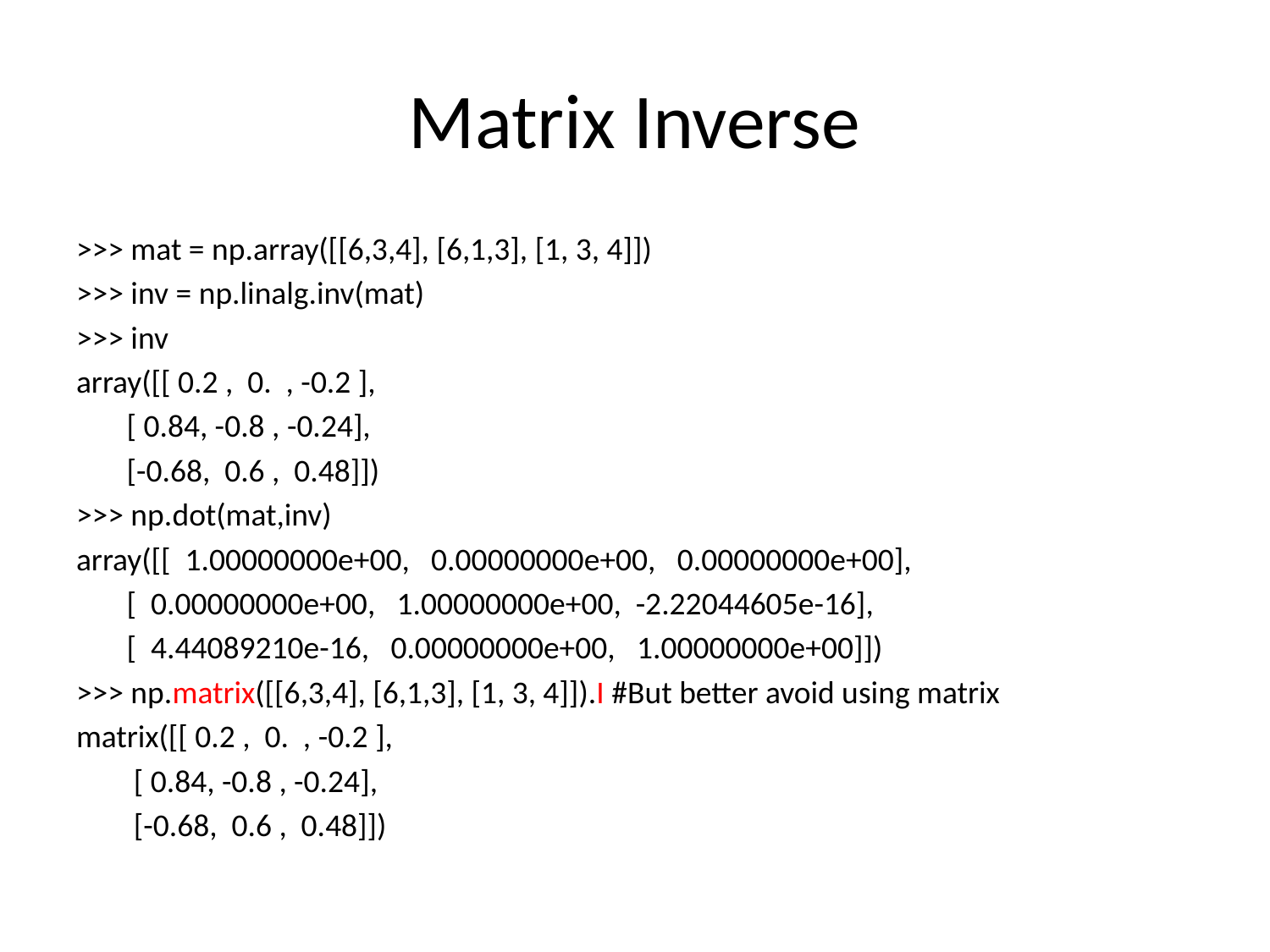

# Matrix Inverse
>>> mat = np.array([[6,3,4], [6,1,3], [1, 3, 4]])
>>> inv = np.linalg.inv(mat)
>>> inv
array([[ 0.2 ,  0.  , -0.2 ],
       [ 0.84, -0.8 , -0.24],
       [-0.68,  0.6 ,  0.48]])
>>> np.dot(mat,inv)
array([[  1.00000000e+00,   0.00000000e+00,   0.00000000e+00],
       [  0.00000000e+00,   1.00000000e+00,  -2.22044605e-16],
       [  4.44089210e-16,   0.00000000e+00,   1.00000000e+00]])
>>> np.matrix([[6,3,4], [6,1,3], [1, 3, 4]]).I #But better avoid using matrix
matrix([[ 0.2 ,  0.  , -0.2 ],
        [ 0.84, -0.8 , -0.24],
        [-0.68,  0.6 ,  0.48]])